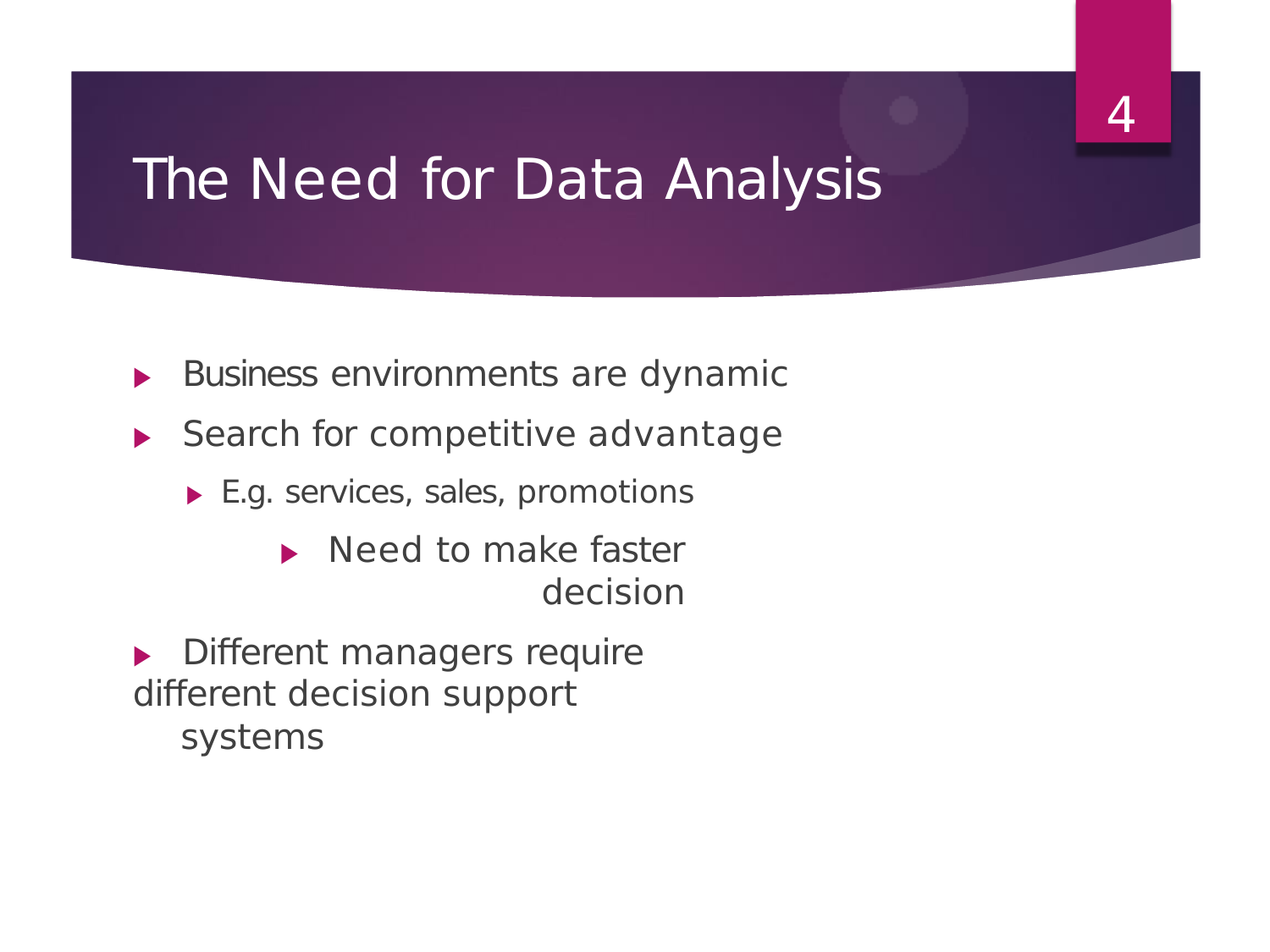

4
# The Need for Data Analysis
▶	Business environments are dynamic
▶	Search for competitive advantage
▶  E.g. services, sales, promotions
▶	Need to make faster decision
▶	Different managers require different decision support
systems